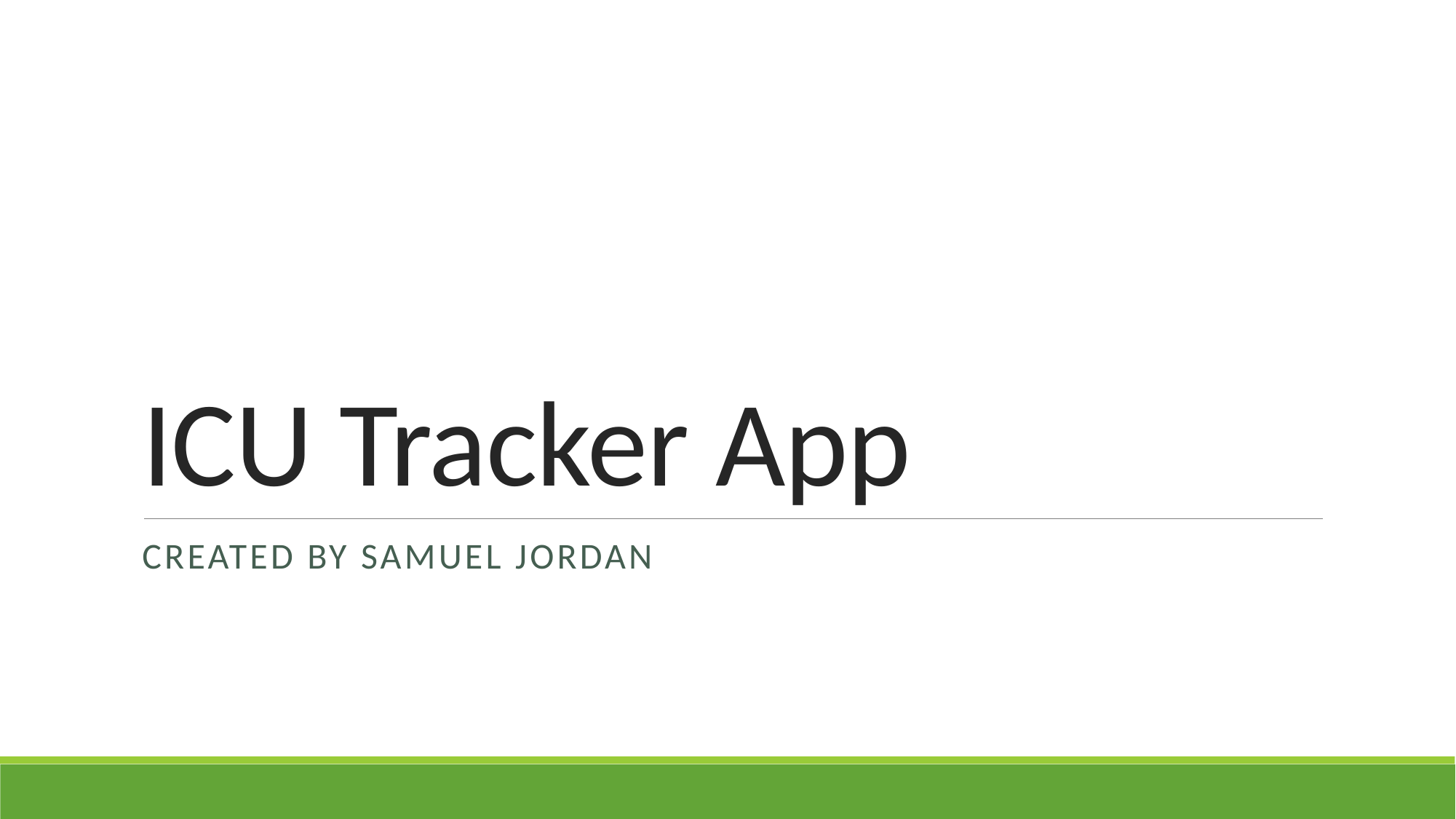

# ICU Tracker App
Created by Samuel Jordan